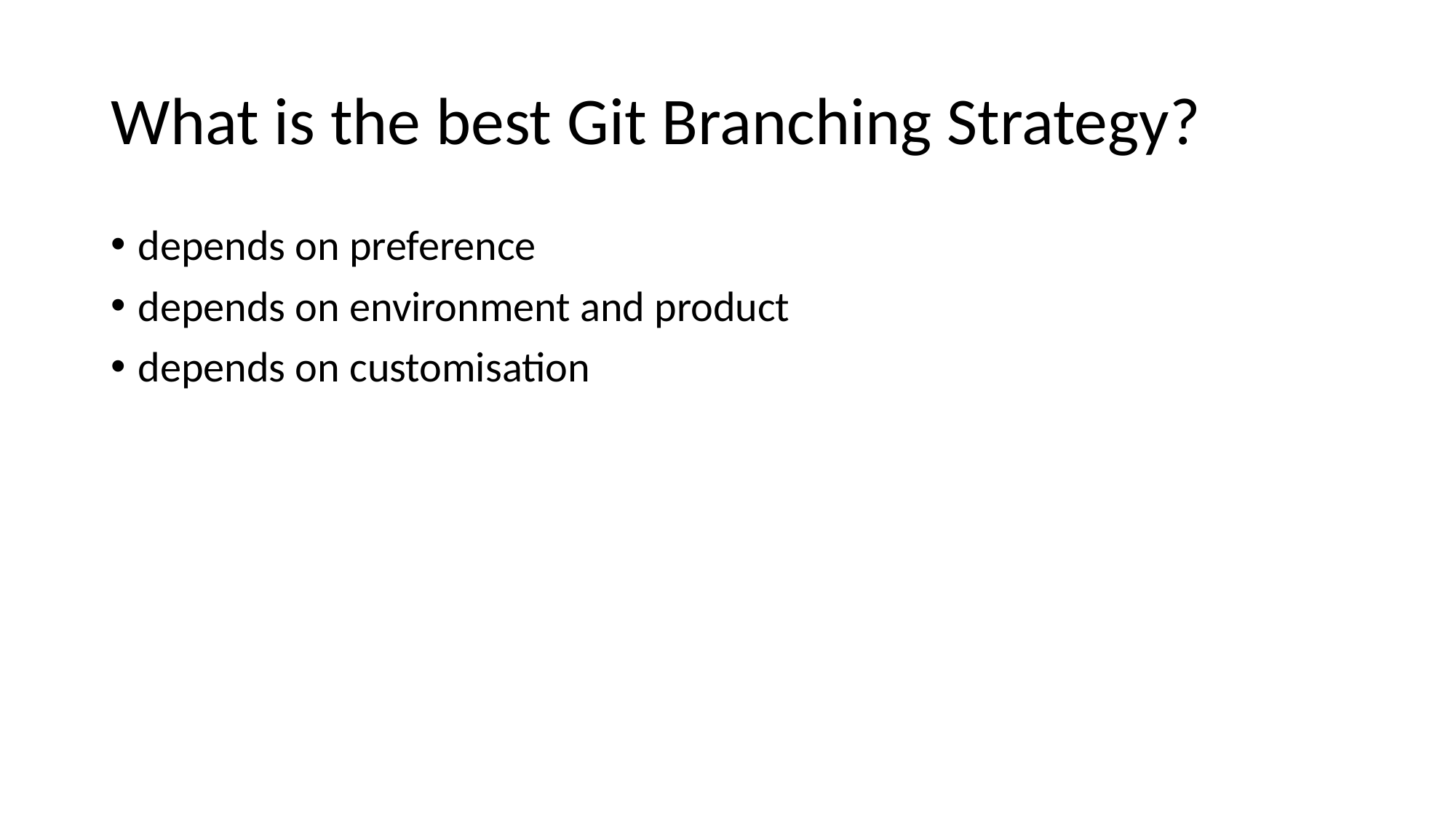

# What is the best Git Branching Strategy?
depends on preference
depends on environment and product
depends on customisation